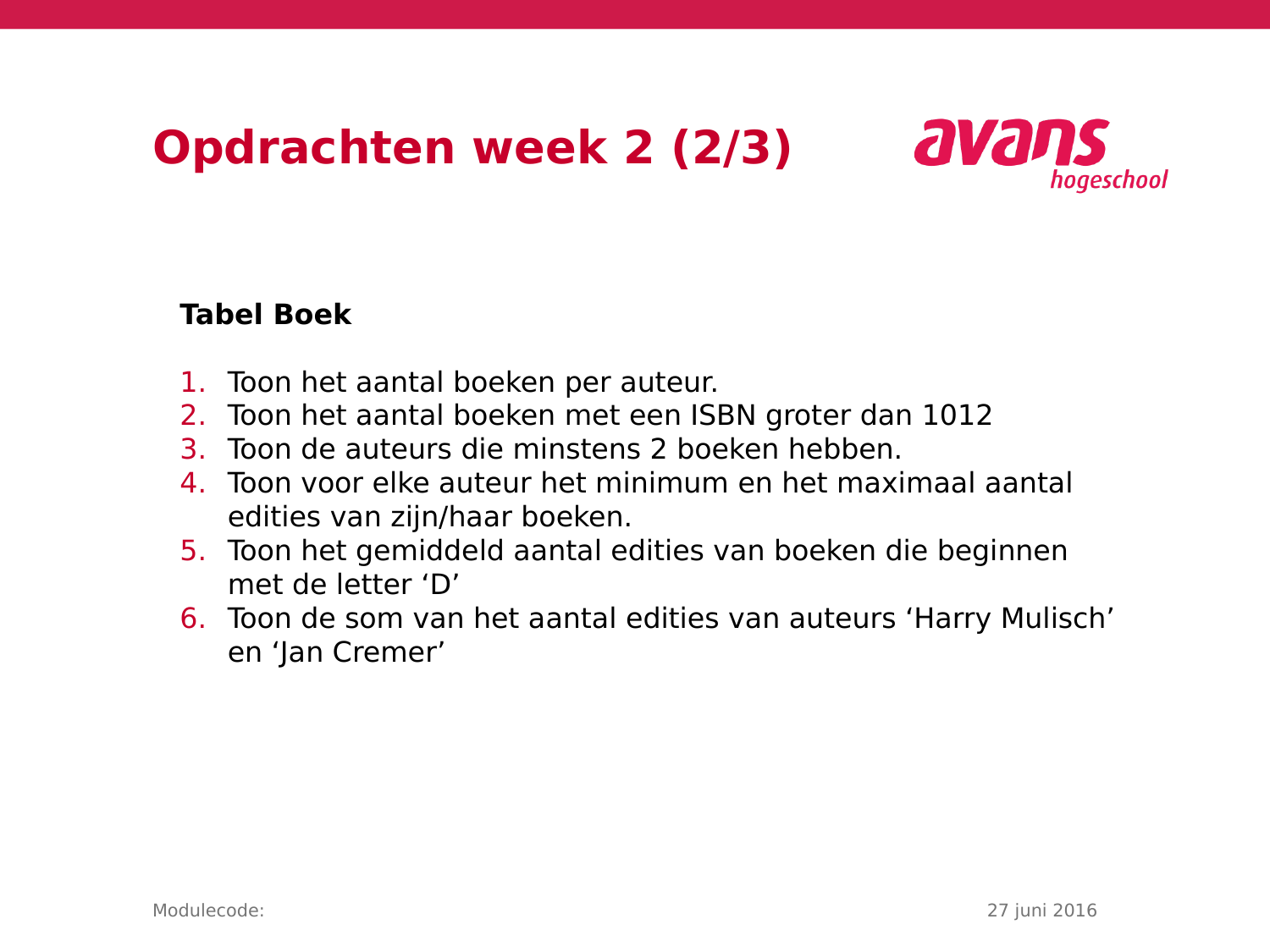

# Opdrachten week 2 (2/3)
Tabel Boek

Toon het aantal boeken per auteur.
Toon het aantal boeken met een ISBN groter dan 1012
Toon de auteurs die minstens 2 boeken hebben.
Toon voor elke auteur het minimum en het maximaal aantal edities van zijn/haar boeken.
Toon het gemiddeld aantal edities van boeken die beginnen met de letter ‘D’
Toon de som van het aantal edities van auteurs ‘Harry Mulisch’ en ‘Jan Cremer’